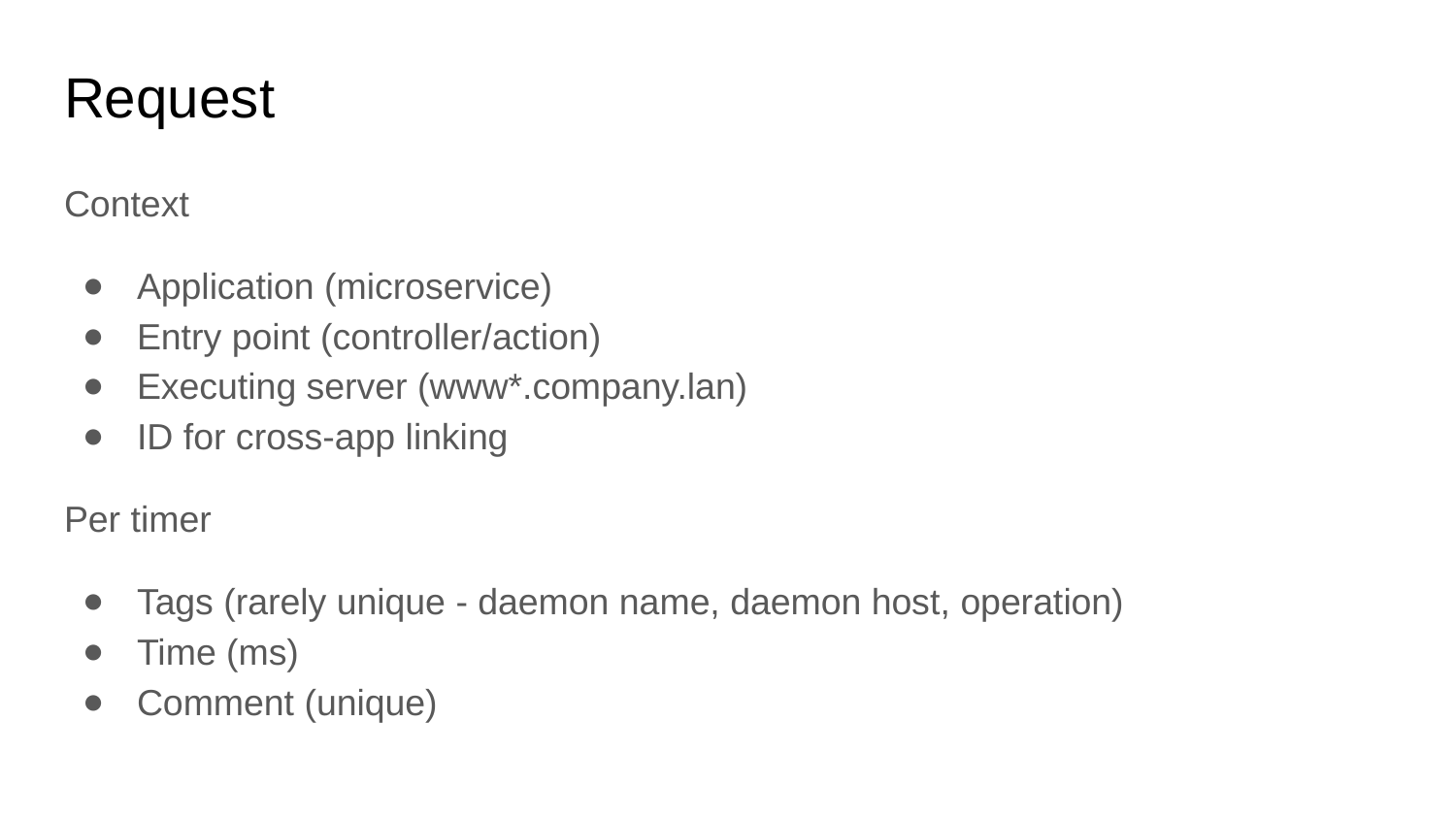

# Request
Context
Application (microservice)
Entry point (controller/action)
Executing server (www*.company.lan)
ID for cross-app linking
Per timer
Tags (rarely unique - daemon name, daemon host, operation)
Time (ms)
Comment (unique)